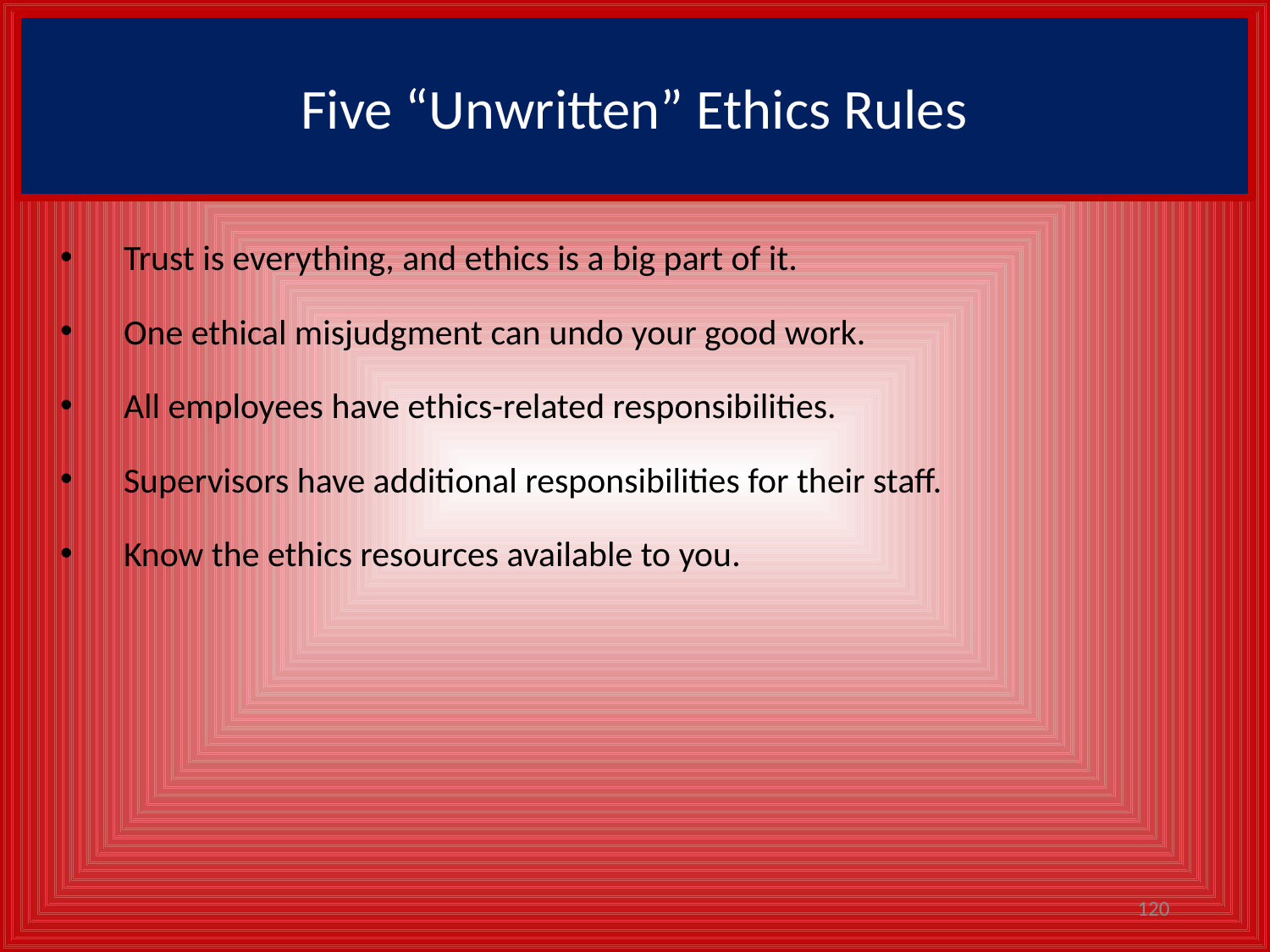

# Five “Unwritten” Ethics Rules
Trust is everything, and ethics is a big part of it.
One ethical misjudgment can undo your good work.
All employees have ethics-related responsibilities.
Supervisors have additional responsibilities for their staff.
Know the ethics resources available to you.
120